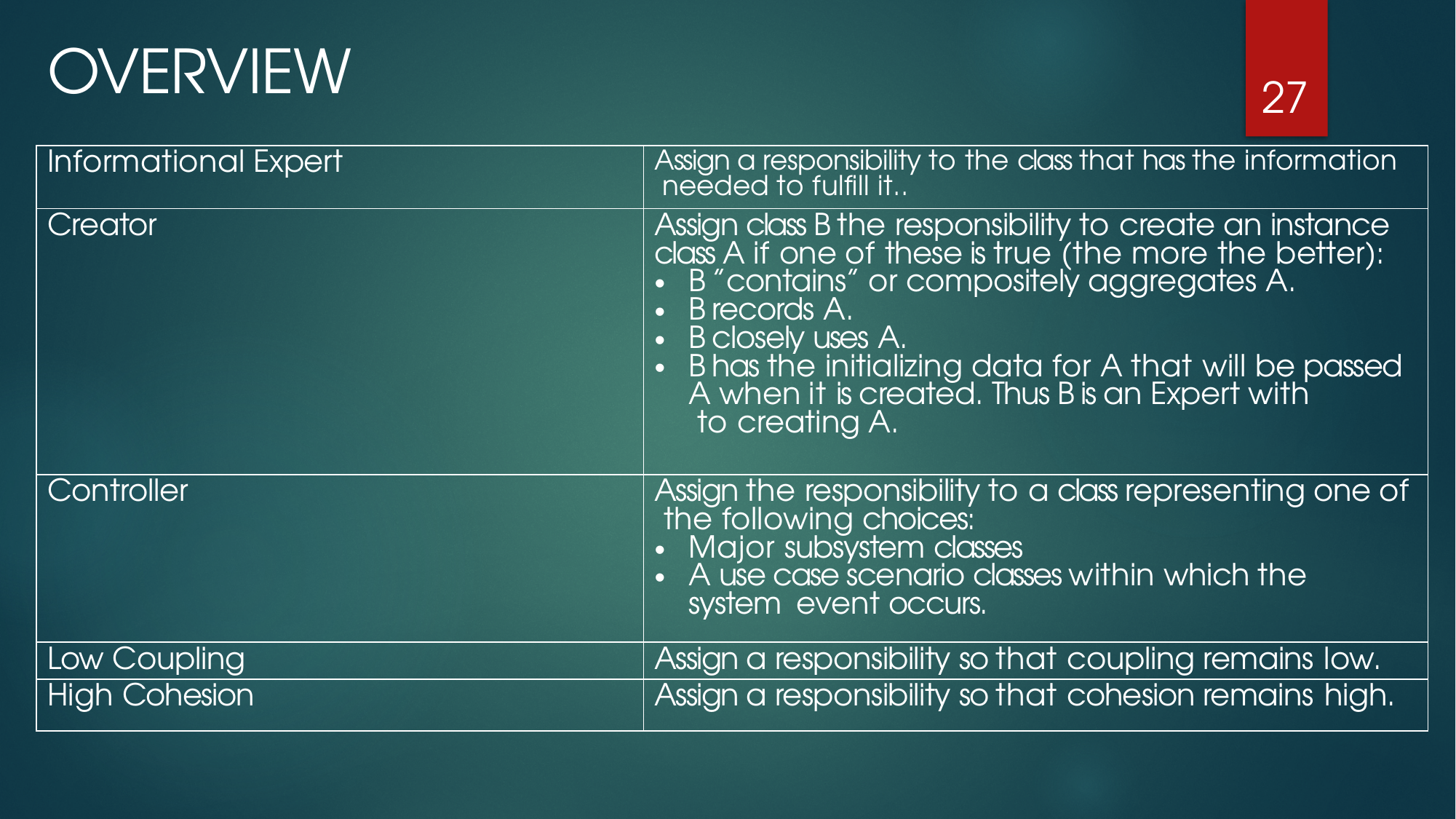

# OVERVIEW
27
| Informational Expert | Assign a responsibility to the class that has the information needed to fulfill it.. |
| --- | --- |
| Creator | Assign class B the responsibility to create an instance class A if one of these is true (the more the better): B ”contains” or compositely aggregates A. B records A. B closely uses A. B has the initializing data for A that will be passed A when it is created. Thus B is an Expert with to creating A. |
| Controller | Assign the responsibility to a class representing one of the following choices: Major subsystem classes A use case scenario classes within which the system event occurs. |
| Low Coupling | Assign a responsibility so that coupling remains low. |
| High Cohesion | Assign a responsibility so that cohesion remains high. |